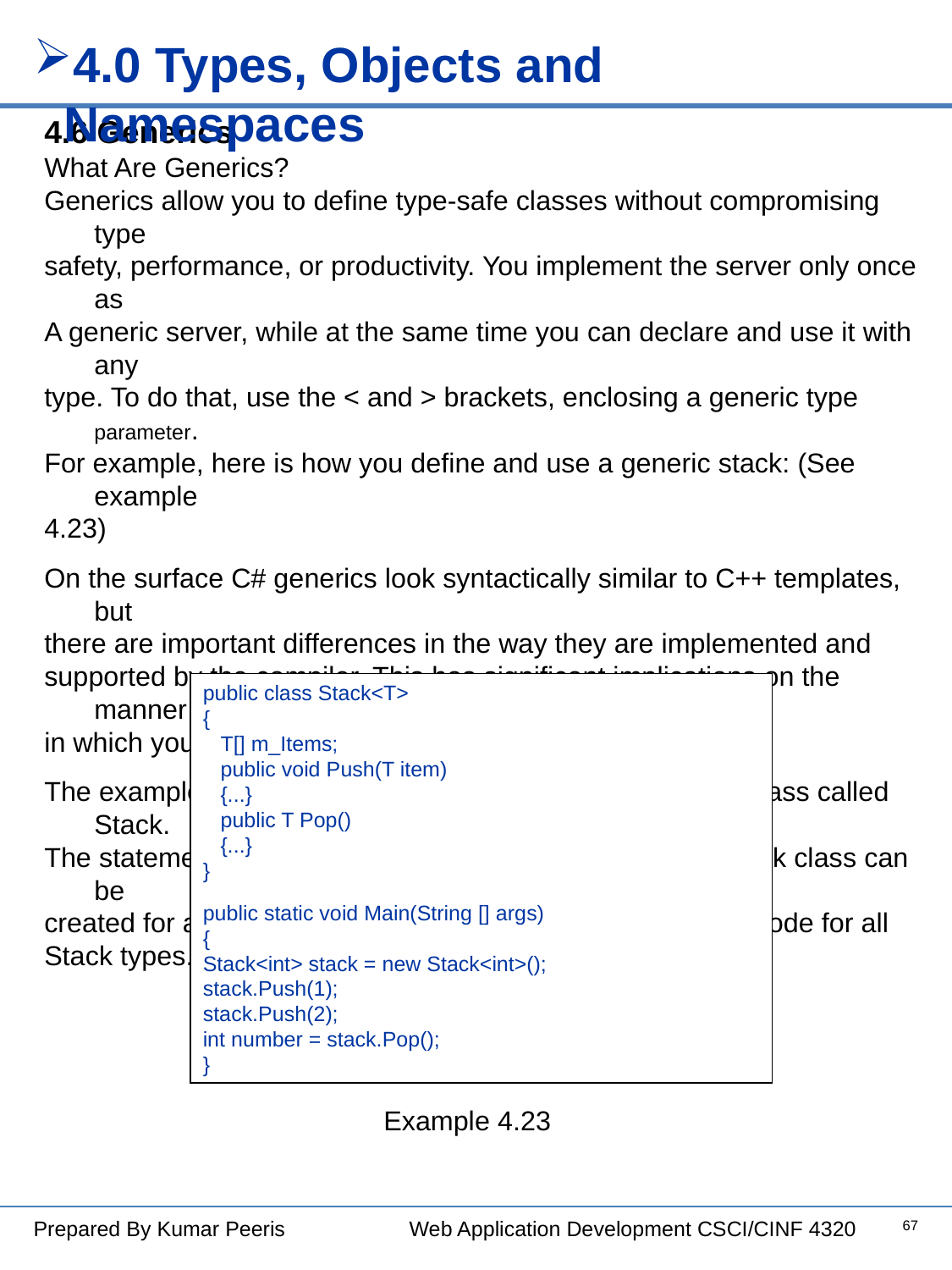

4.0 Types, Objects and Namespaces
4.6 Generics
What Are Generics?
Generics allow you to define type-safe classes without compromising type
safety, performance, or productivity. You implement the server only once as
A generic server, while at the same time you can declare and use it with any
type. To do that, use the < and > brackets, enclosing a generic type parameter.
For example, here is how you define and use a generic stack: (See example
4.23)

On the surface C# generics look syntactically similar to C++ templates, but
there are important differences in the way they are implemented and
supported by the compiler. This has significant implications on the manner
in which you use generics.

The example 4.23 shows a very simple case of a Generic class called Stack.
The statement Stack<T> means that an instance of the Stack class can be
created for any type. This helps to avoid writing redundant code for all
Stack types.
public class Stack<T>
{
   T[] m_Items;
   public void Push(T item)
   {...}
   public T Pop()
   {...}
}

public static void Main(String [] args)
{
Stack<int> stack = new Stack<int>();
stack.Push(1);
stack.Push(2);
int number = stack.Pop();
}
Example 4.23
67
Prepared By Kumar Peeris                     Web Application Development CSCI/CINF 4320